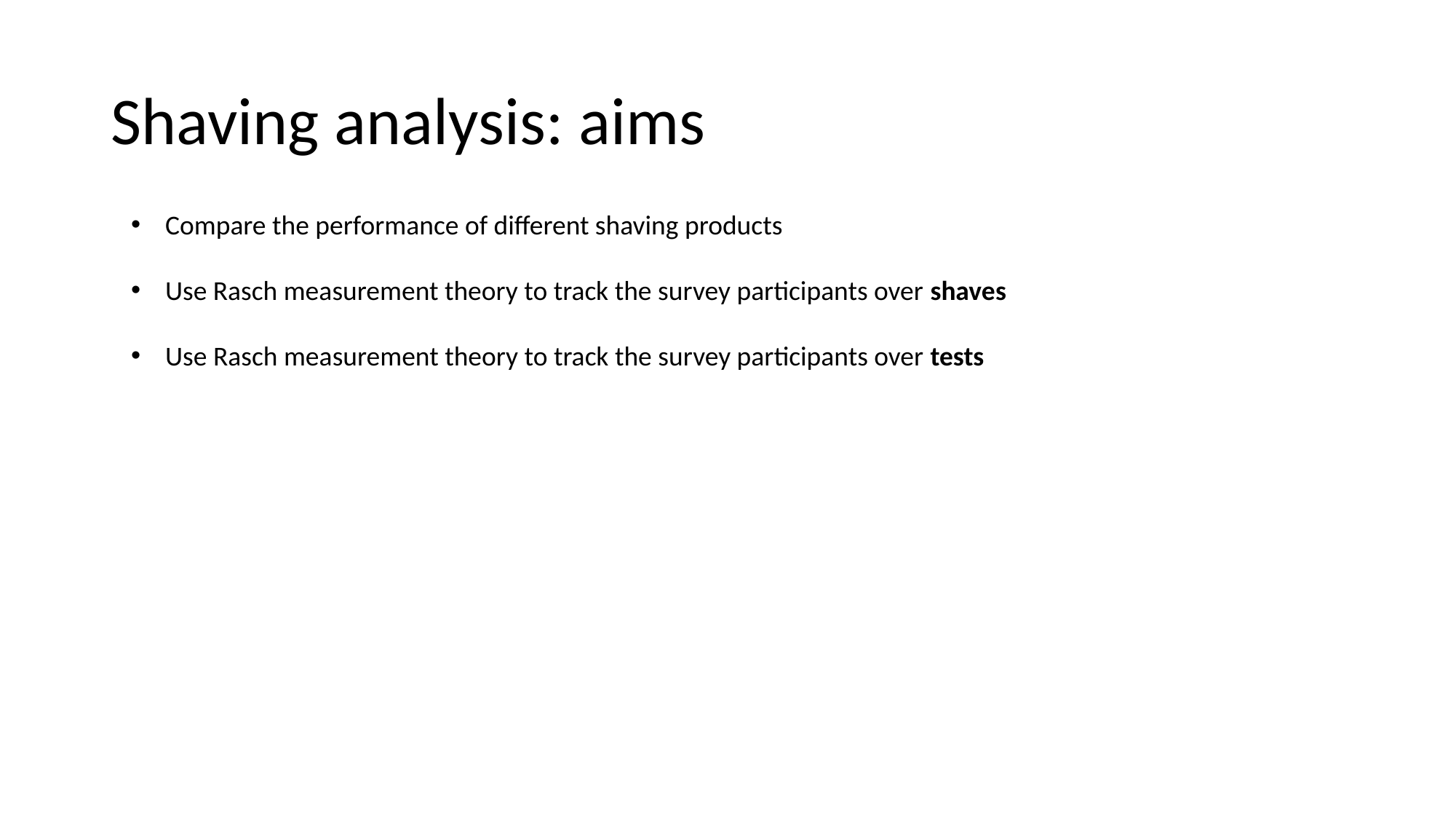

# Shaving analysis: aims
Compare the performance of different shaving products

Use Rasch measurement theory to track the survey participants over shaves

Use Rasch measurement theory to track the survey participants over tests